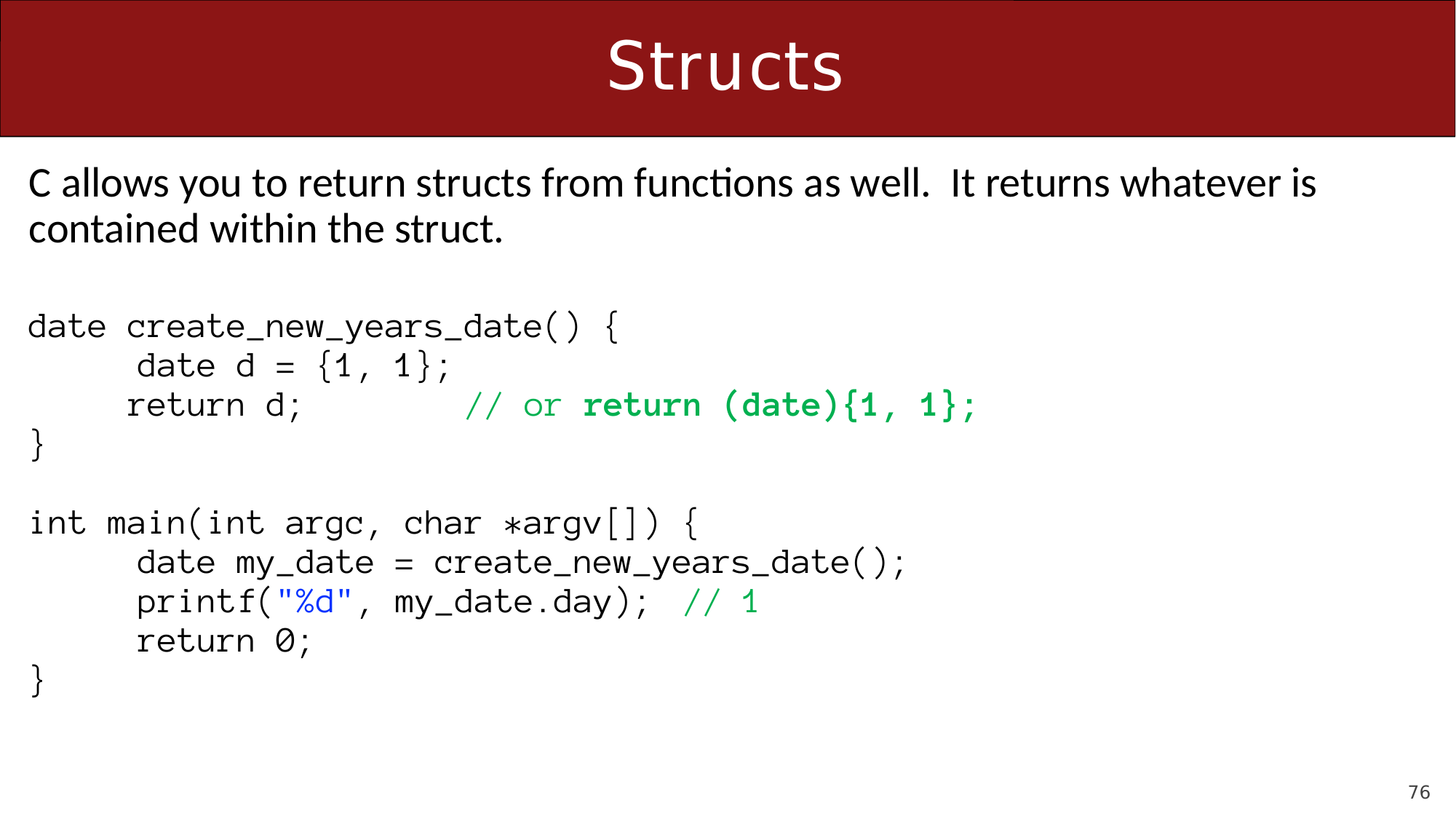

# Structs
C allows you to return structs from functions as well.  It returns whatever is contained within the struct.

date create_new_years_date() {
	date d = {1, 1};
     return d;		// or return (date){1, 1};
}

int main(int argc, char *argv[]) {
	date my_date = create_new_years_date();
 	printf("%d", my_date.day);	// 1
	return 0;
}